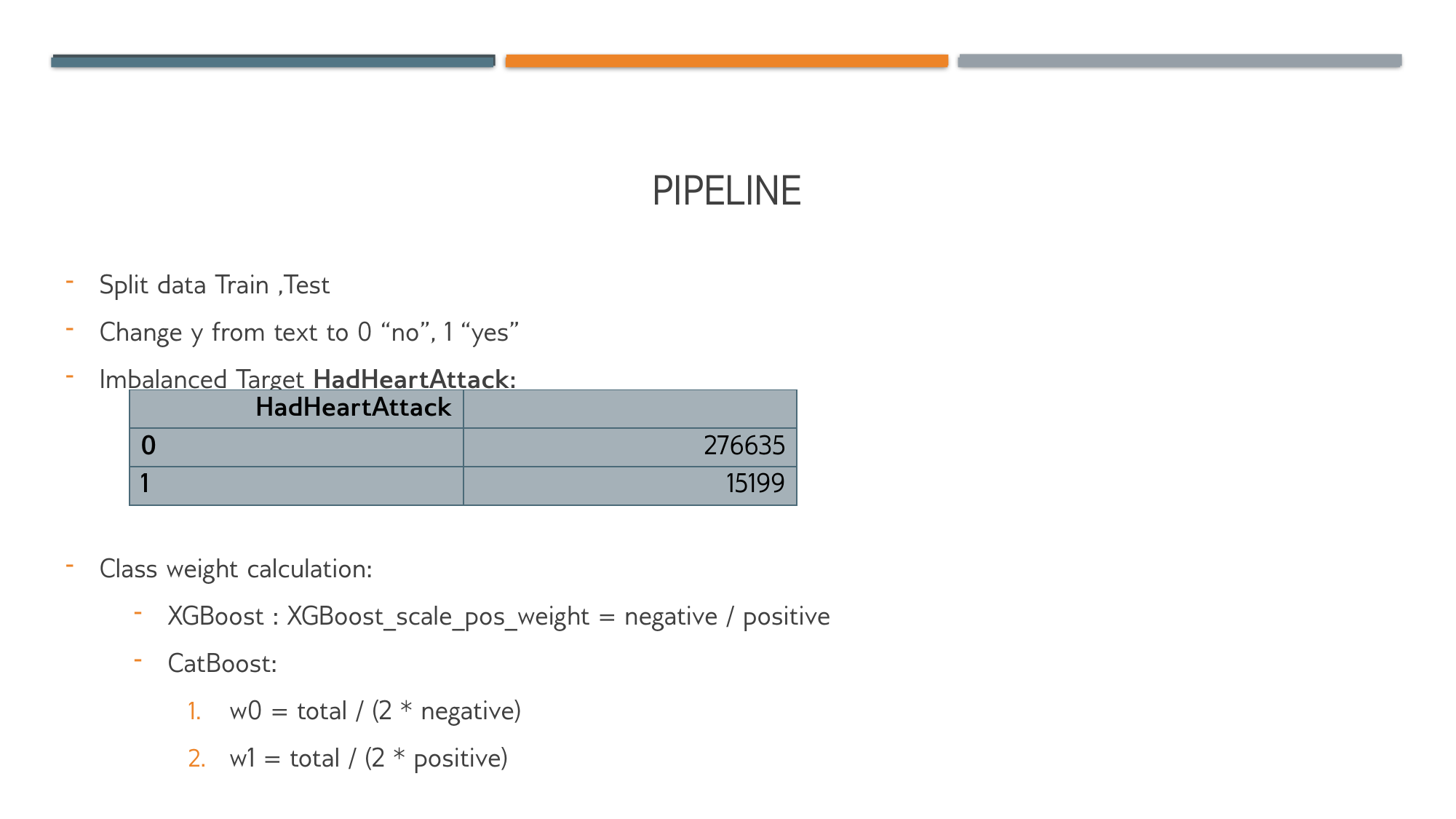

# pipeline
Split data Train ,Test
Change y from text to 0 “no”, 1 “yes”
Imbalanced Target HadHeartAttack:

Class weight calculation:
XGBoost : XGBoost_scale_pos_weight = negative / positive
CatBoost:
w0 = total / (2 * negative)
w1 = total / (2 * positive)

| HadHeartAttack |  |
| --- | --- |
| 0 | 276635 |
| 1 | 15199 |